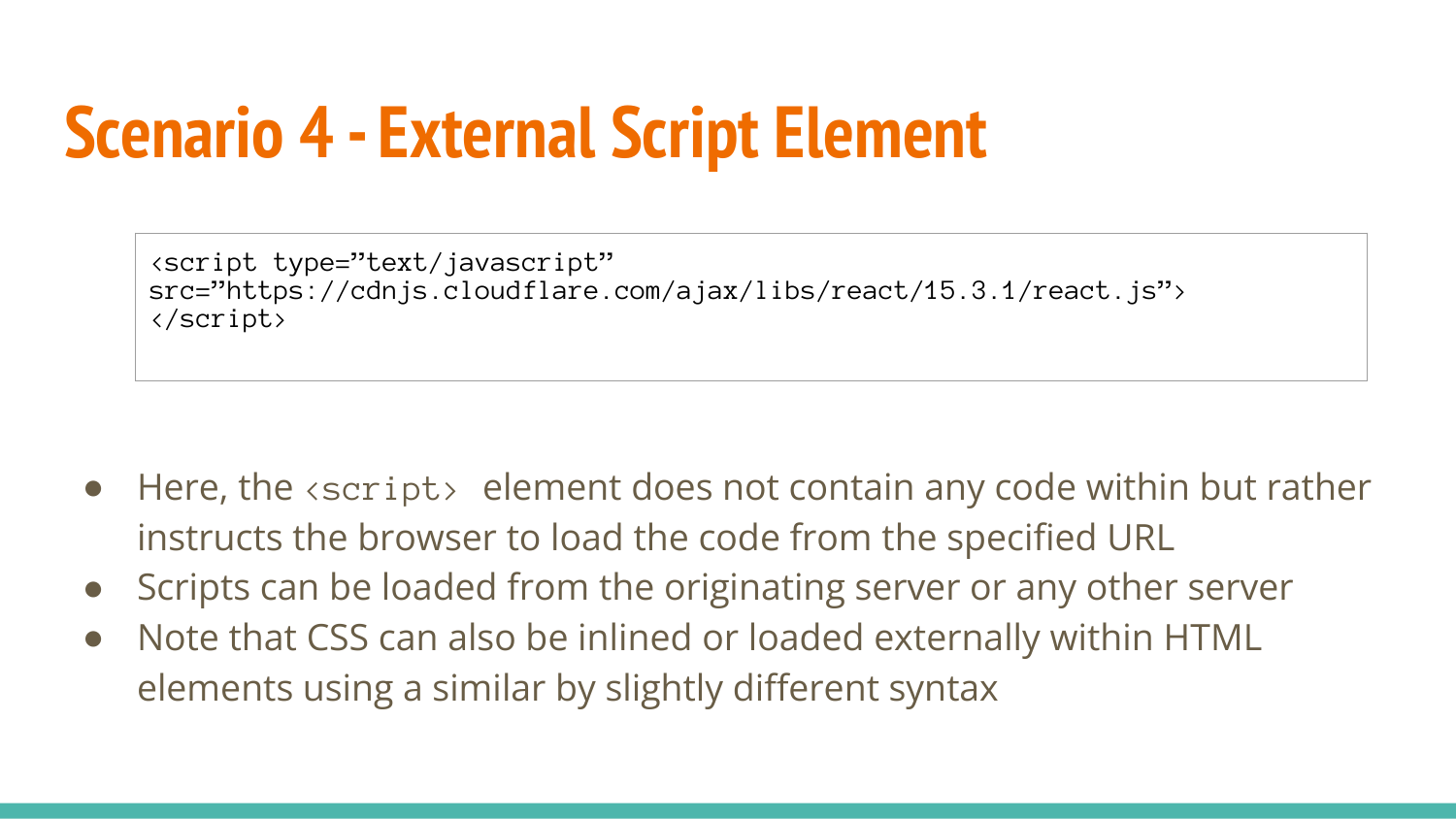

# Scenario 4 - External Script Element

Here, the <script> element does not contain any code within but rather instructs the browser to load the code from the specified URL
Scripts can be loaded from the originating server or any other server
Note that CSS can also be inlined or loaded externally within HTML elements using a similar by slightly different syntax
| <script type=”text/javascript” src=”https://cdnjs.cloudflare.com/ajax/libs/react/15.3.1/react.js”> </script> |
| --- |